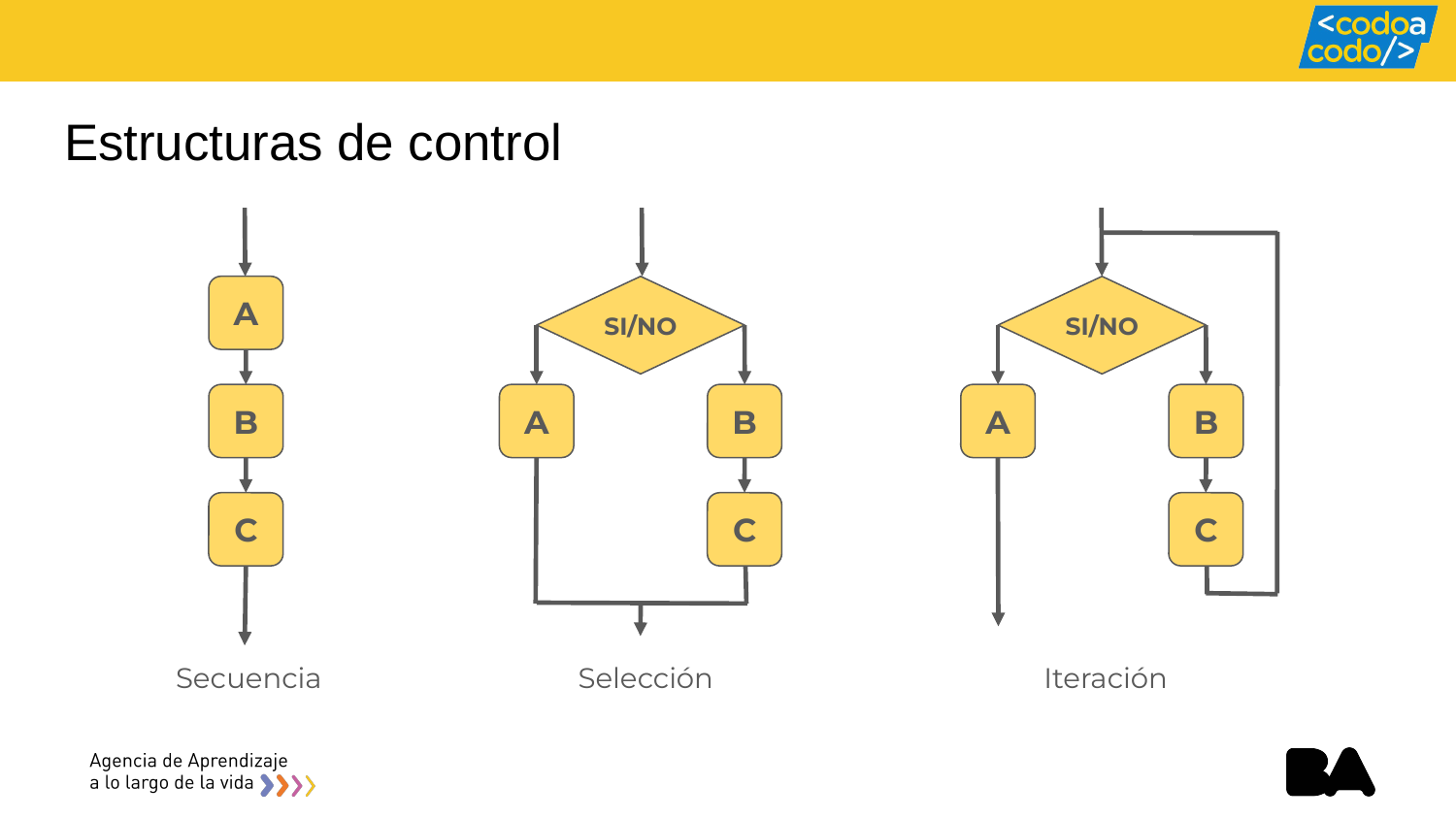

# Estructuras de control
A
SI/NO
SI/NO
B
A
B
A
B
C
C
C
Secuencia
Selección
Iteración